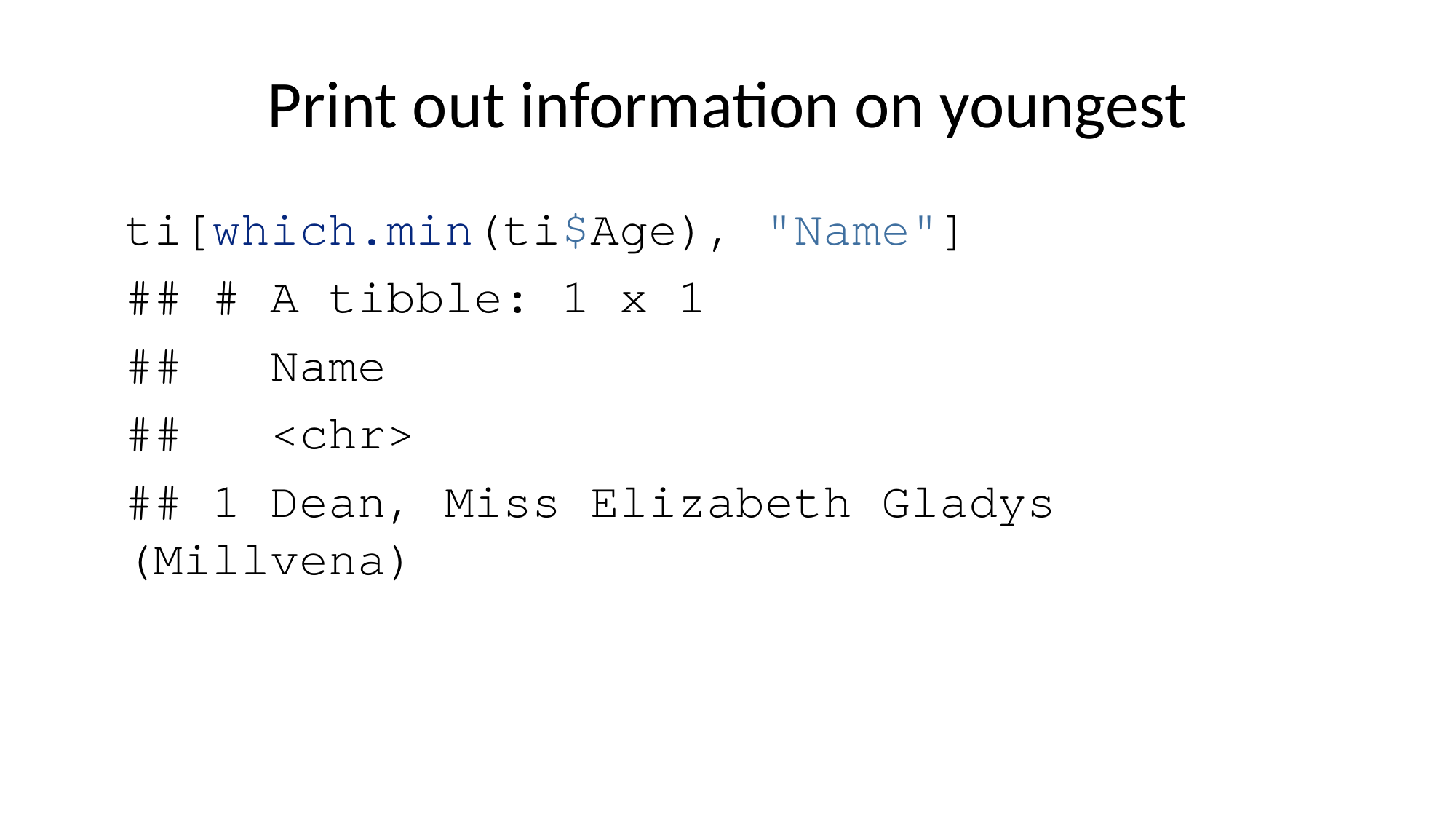

# Print out information on youngest
ti[which.min(ti$Age), "Name"]
## # A tibble: 1 x 1
##   Name
##   <chr>
## 1 Dean, Miss Elizabeth Gladys (Millvena)